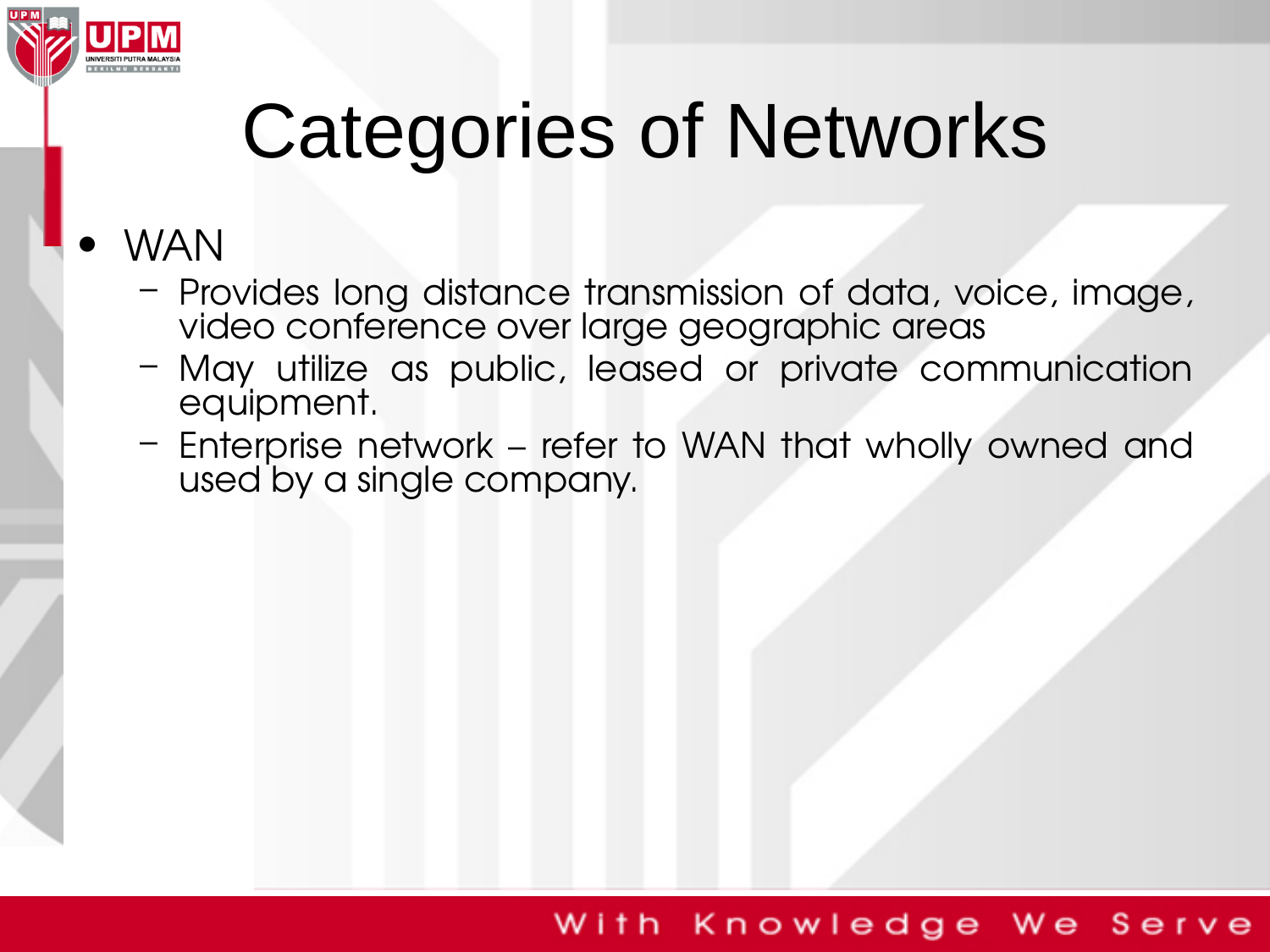

# Categories of Networks
WAN
Provides long distance transmission of data, voice, image, video conference over large geographic areas
May utilize as public, leased or private communication equipment.
Enterprise network – refer to WAN that wholly owned and used by a single company.